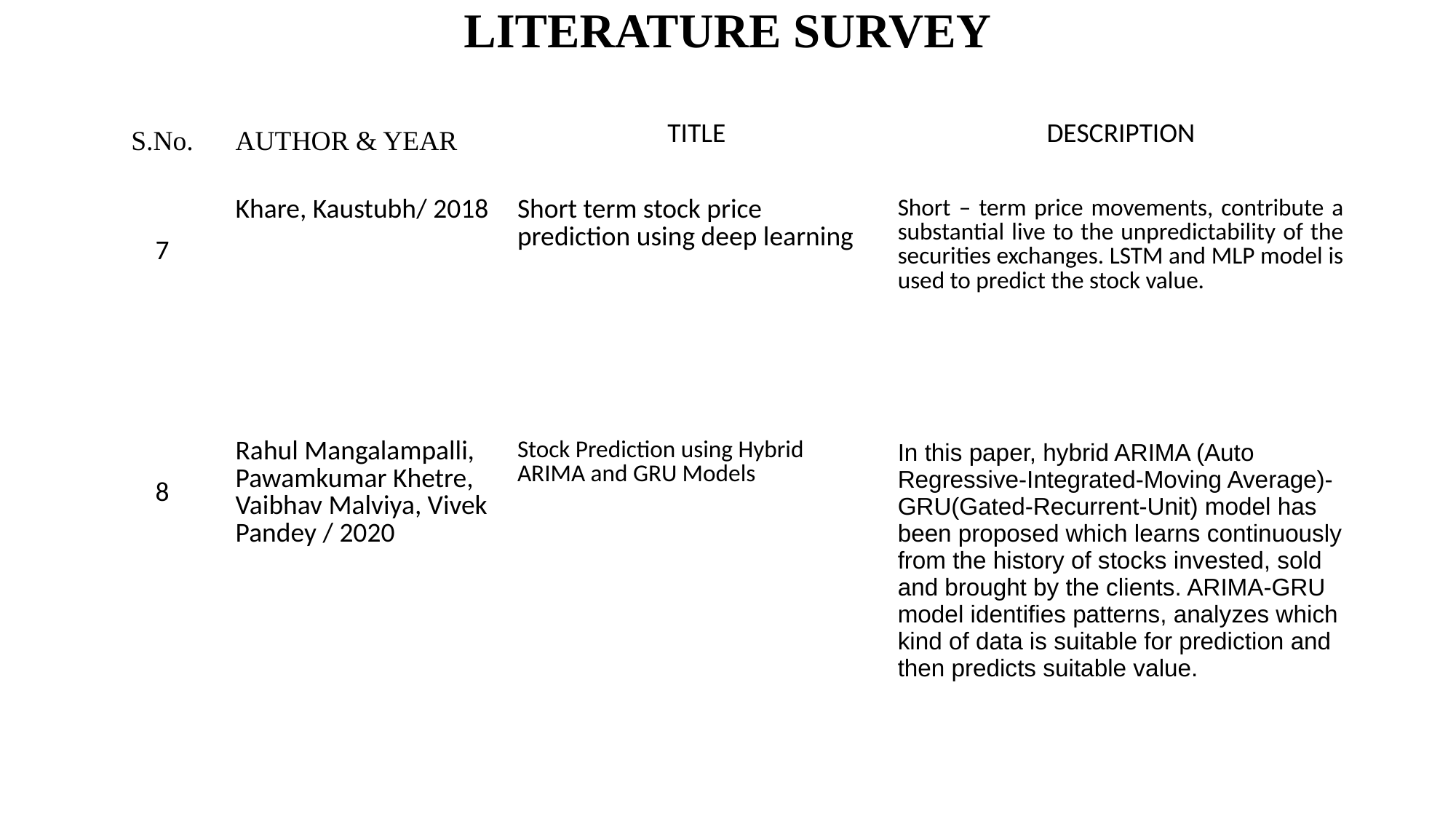

# LITERATURE SURVEY
| S.No. | AUTHOR & YEAR | TITLE | DESCRIPTION |
| --- | --- | --- | --- |
| 7 | Khare, Kaustubh/ 2018 | Short term stock price prediction using deep learning | Short – term price movements, contribute a substantial live to the unpredictability of the securities exchanges. LSTM and MLP model is used to predict the stock value. |
| 8 | Rahul Mangalampalli, Pawamkumar Khetre, Vaibhav Malviya, Vivek Pandey / 2020 | Stock Prediction using Hybrid ARIMA and GRU Models | In this paper, hybrid ARIMA (Auto Regressive-Integrated-Moving Average)-GRU(Gated-Recurrent-Unit) model has been proposed which learns continuously from the history of stocks invested, sold and brought by the clients. ARIMA-GRU model identifies patterns, analyzes which kind of data is suitable for prediction and then predicts suitable value. |